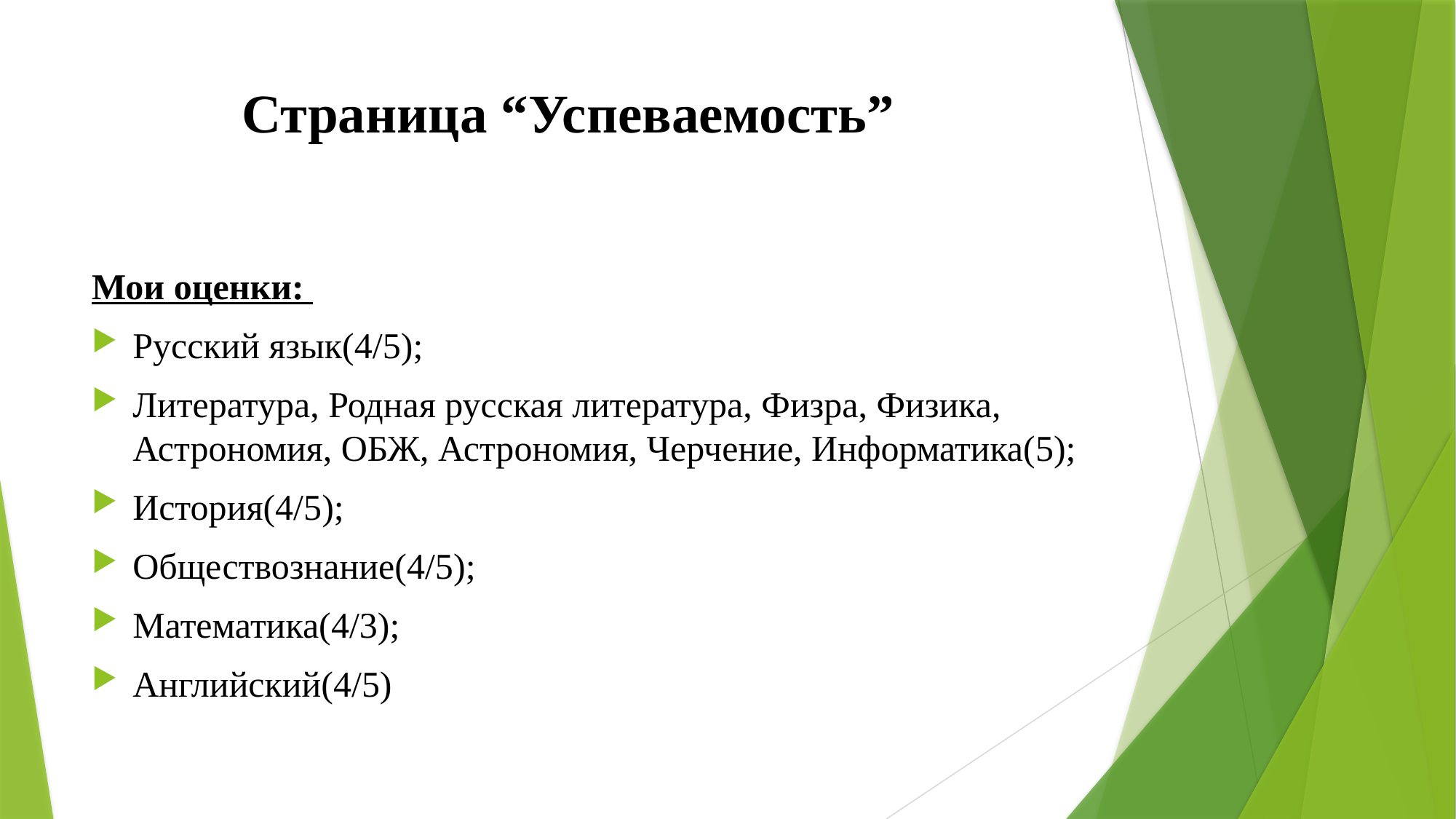

# Страница “Успеваемость”
Мои оценки:
Русский язык(4/5);
Литература, Родная русская литература, Физра, Физика, Астрономия, ОБЖ, Астрономия, Черчение, Информатика(5);
История(4/5);
Обществознание(4/5);
Математика(4/3);
Английский(4/5)